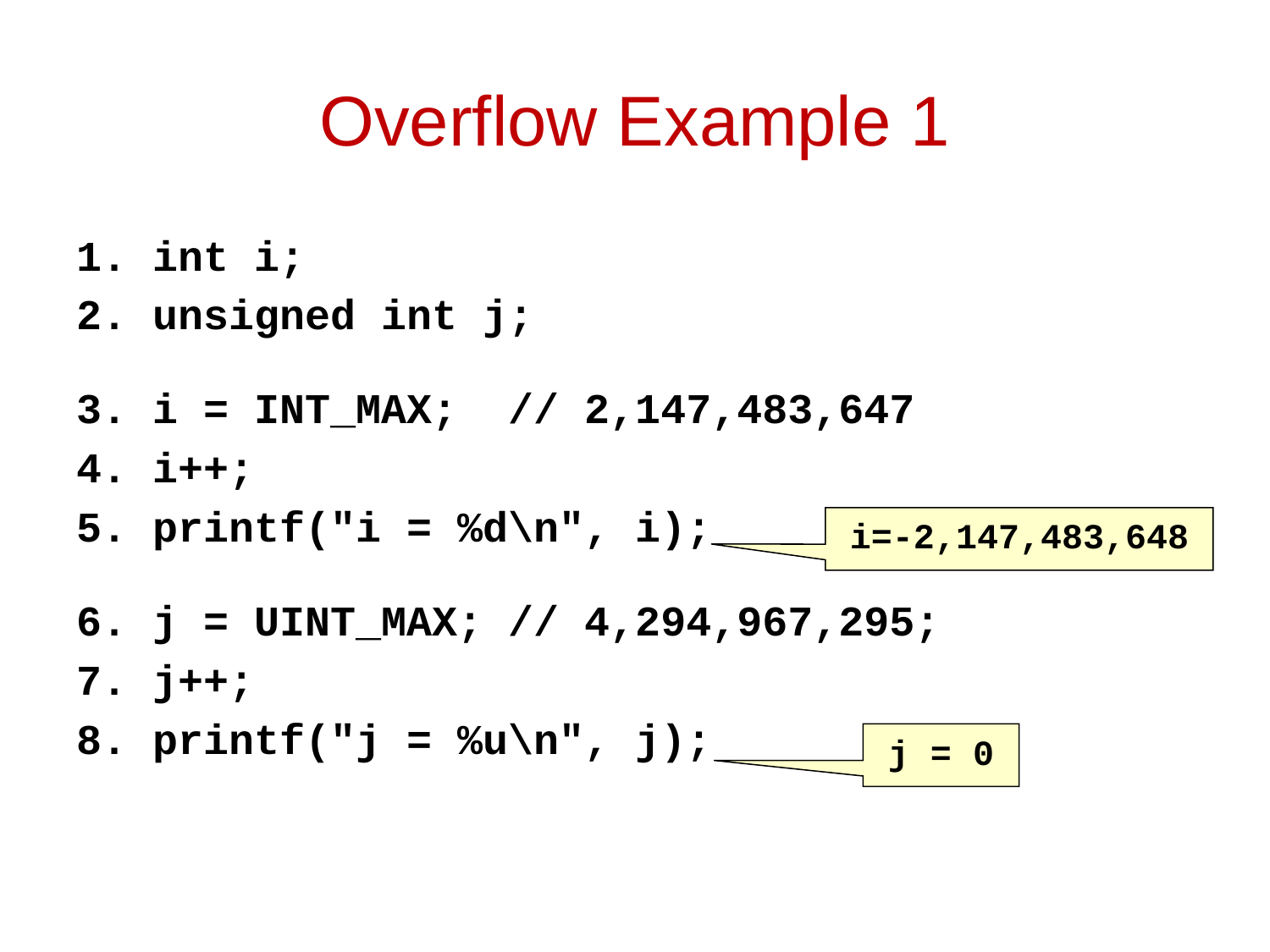

# Overflow Example 1
1. int i;
2. unsigned int j;

3. i = INT_MAX;  // 2,147,483,647
4. i++;
5. printf("i = %d\n", i);

6. j = UINT_MAX; // 4,294,967,295;
7. j++;
8. printf("j = %u\n", j);

i=-2,147,483,648
j = 0